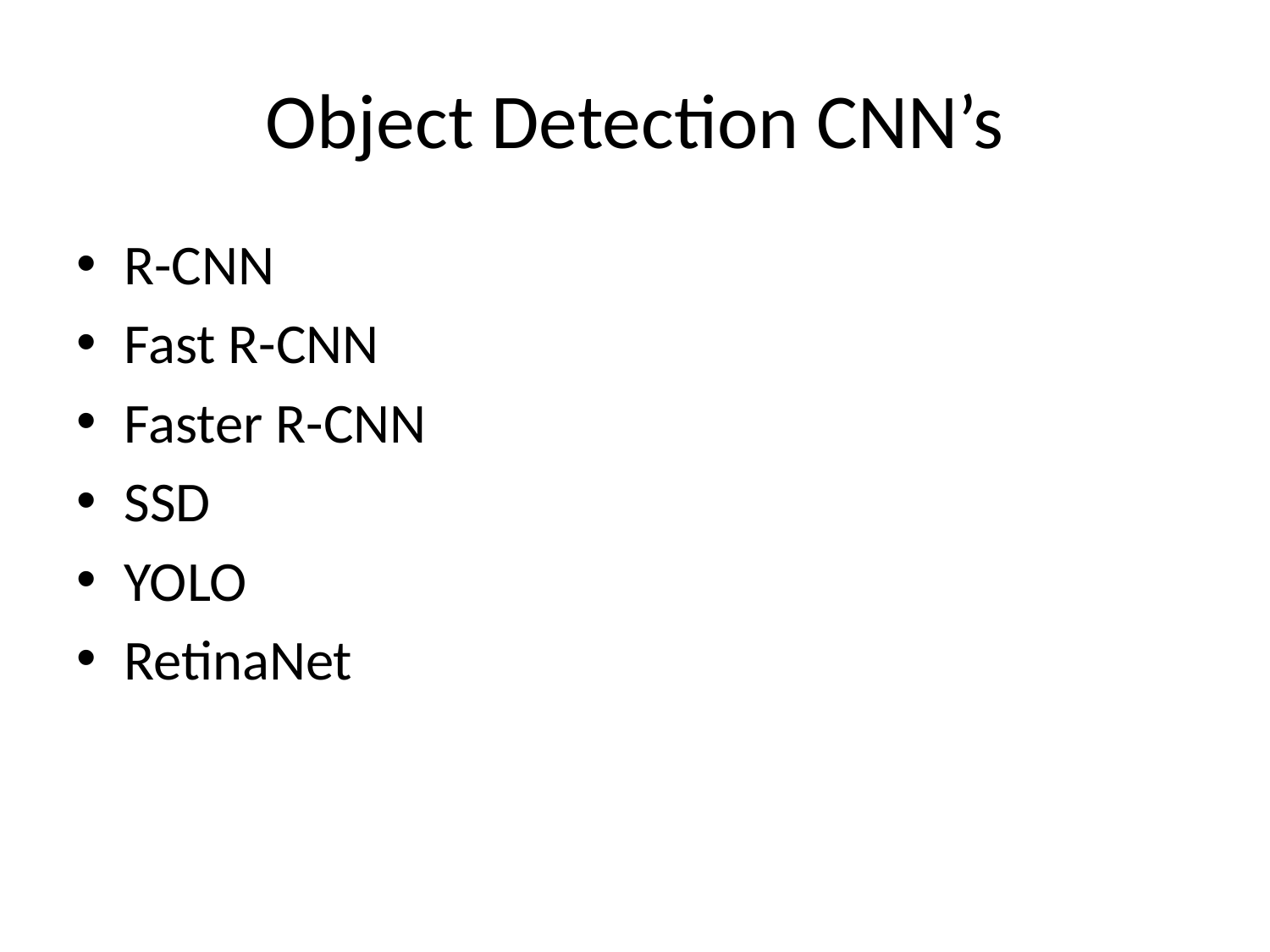

# Object Detection CNN’s
R-CNN
Fast R-CNN
Faster R-CNN
SSD
YOLO
RetinaNet